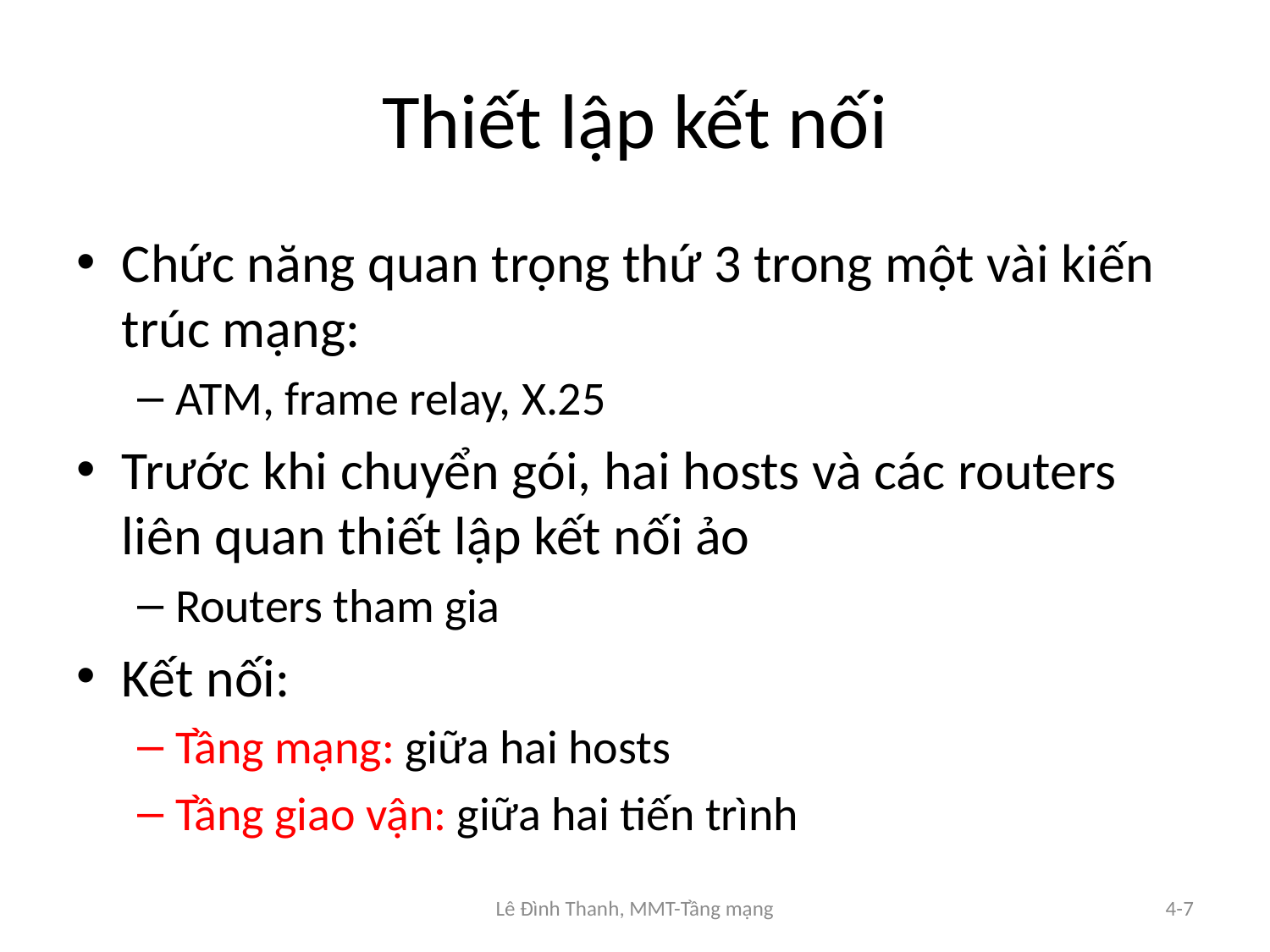

# Thiết lập kết nối
Chức năng quan trọng thứ 3 trong một vài kiến trúc mạng:
ATM, frame relay, X.25
Trước khi chuyển gói, hai hosts và các routers liên quan thiết lập kết nối ảo
Routers tham gia
Kết nối:
Tầng mạng: giữa hai hosts
Tầng giao vận: giữa hai tiến trình

Lê Đình Thanh, MMT-Tầng mạng
4-7